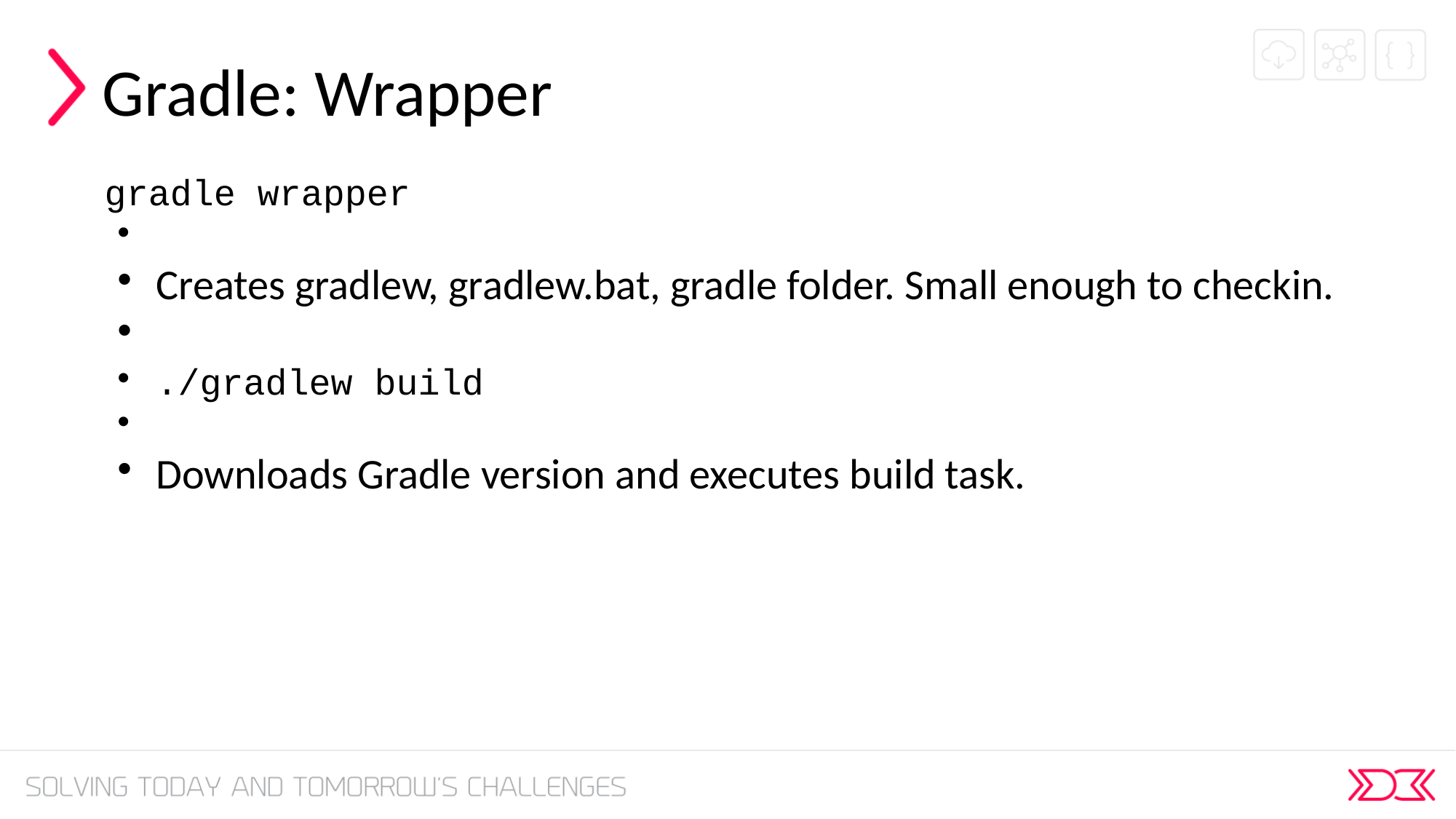

Gradle: Wrapper
gradle wrapper

Creates gradlew, gradlew.bat, gradle folder. Small enough to checkin.

./gradlew build

Downloads Gradle version and executes build task.